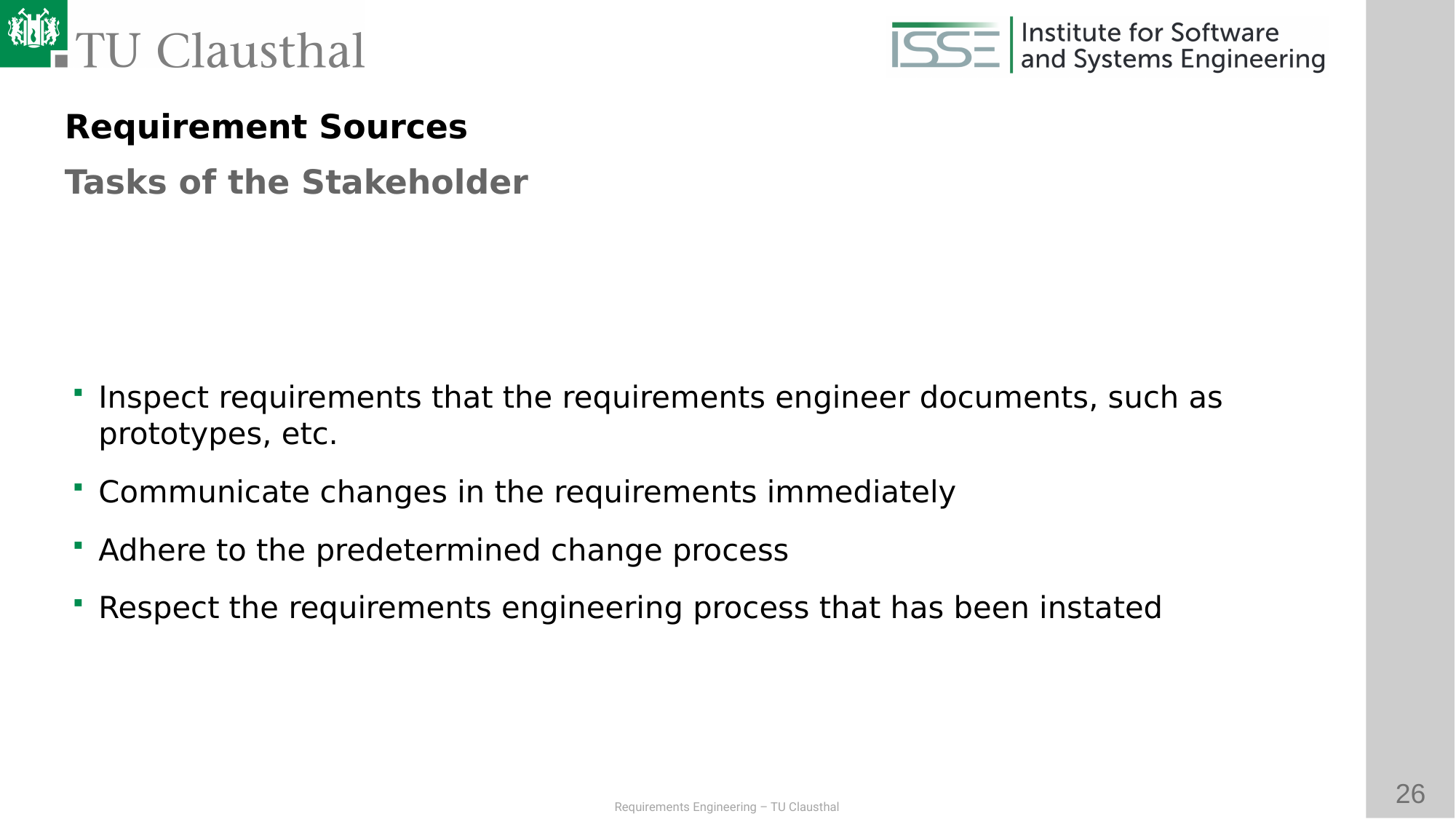

Requirement Sources
Tasks of the Stakeholder

# Inspect requirements that the requirements engineer documents, such as prototypes, etc.
Communicate changes in the requirements immediately
Adhere to the predetermined change process
Respect the requirements engineering process that has been instated